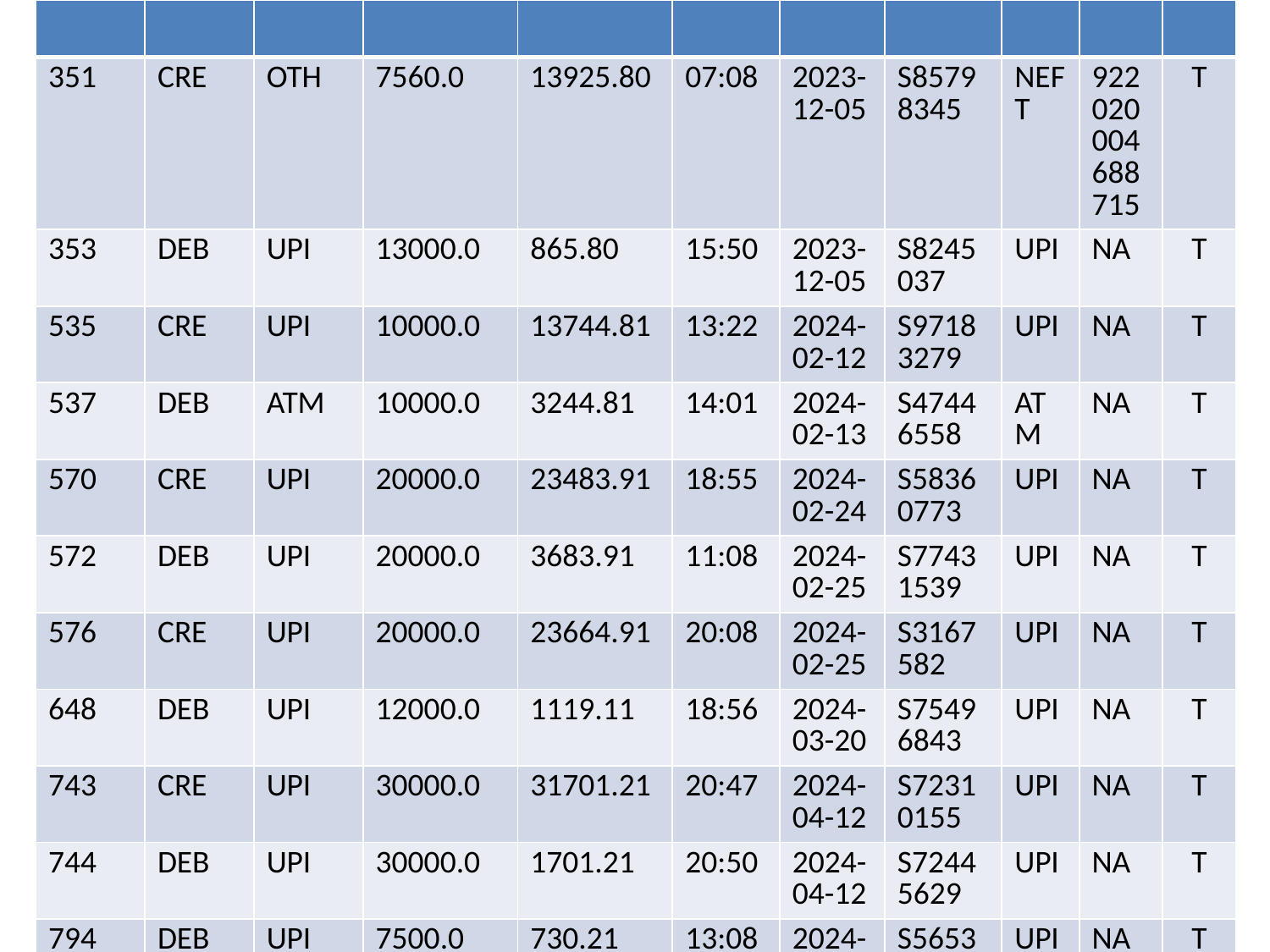

|  |  |  |  |  |  |  |  |  |  |  |
| --- | --- | --- | --- | --- | --- | --- | --- | --- | --- | --- |
| 351 | CRE | OTH | 7560.0 | 13925.80 | 07:08 | 2023-12-05 | S85798345 | NEFT | 922020004688715 | T |
| 353 | DEB | UPI | 13000.0 | 865.80 | 15:50 | 2023-12-05 | S8245037 | UPI | NA | T |
| 535 | CRE | UPI | 10000.0 | 13744.81 | 13:22 | 2024-02-12 | S97183279 | UPI | NA | T |
| 537 | DEB | ATM | 10000.0 | 3244.81 | 14:01 | 2024-02-13 | S47446558 | ATM | NA | T |
| 570 | CRE | UPI | 20000.0 | 23483.91 | 18:55 | 2024-02-24 | S58360773 | UPI | NA | T |
| 572 | DEB | UPI | 20000.0 | 3683.91 | 11:08 | 2024-02-25 | S77431539 | UPI | NA | T |
| 576 | CRE | UPI | 20000.0 | 23664.91 | 20:08 | 2024-02-25 | S3167582 | UPI | NA | T |
| 648 | DEB | UPI | 12000.0 | 1119.11 | 18:56 | 2024-03-20 | S75496843 | UPI | NA | T |
| 743 | CRE | UPI | 30000.0 | 31701.21 | 20:47 | 2024-04-12 | S72310155 | UPI | NA | T |
| 744 | DEB | UPI | 30000.0 | 1701.21 | 20:50 | 2024-04-12 | S72445629 | UPI | NA | T |
| 794 | DEB | UPI | 7500.0 | 730.21 | 13:08 | 2024-04-27 | S56538216 | UPI | NA | T |
| 884 | CRE | OTH | 11530.0 | 13704.31 | 06:54 | 2024-05-13 | S48586185 | NEFT | 922020004688715 | T |
| 889 | DEB | UPI | 10000.0 | 3584.31 | 11:51 | 2024-05-14 | S10609765 | UPI | NA | T |